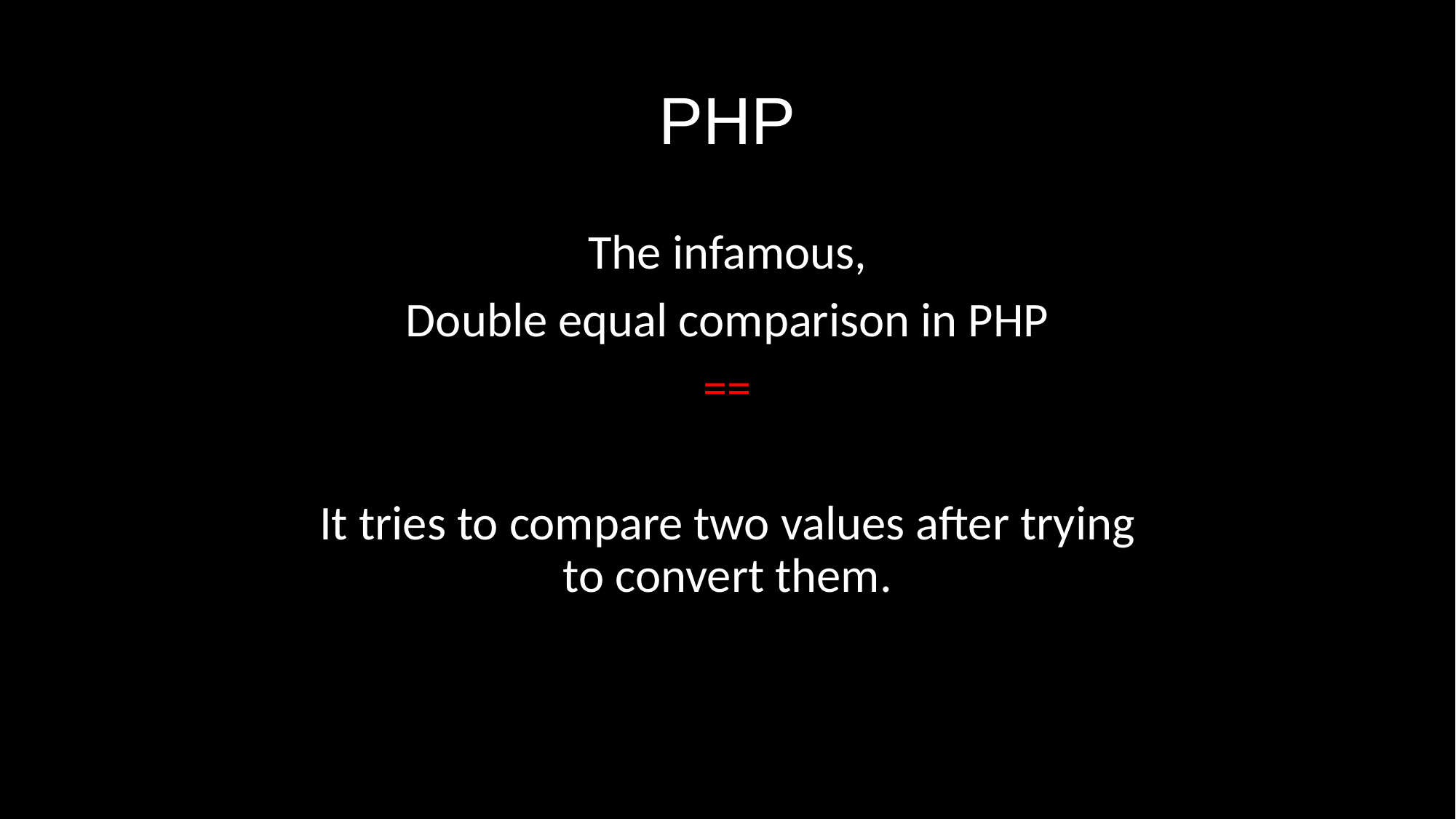

# PHP
The infamous,
Double equal comparison in PHP
==

It tries to compare two values after trying to convert them.